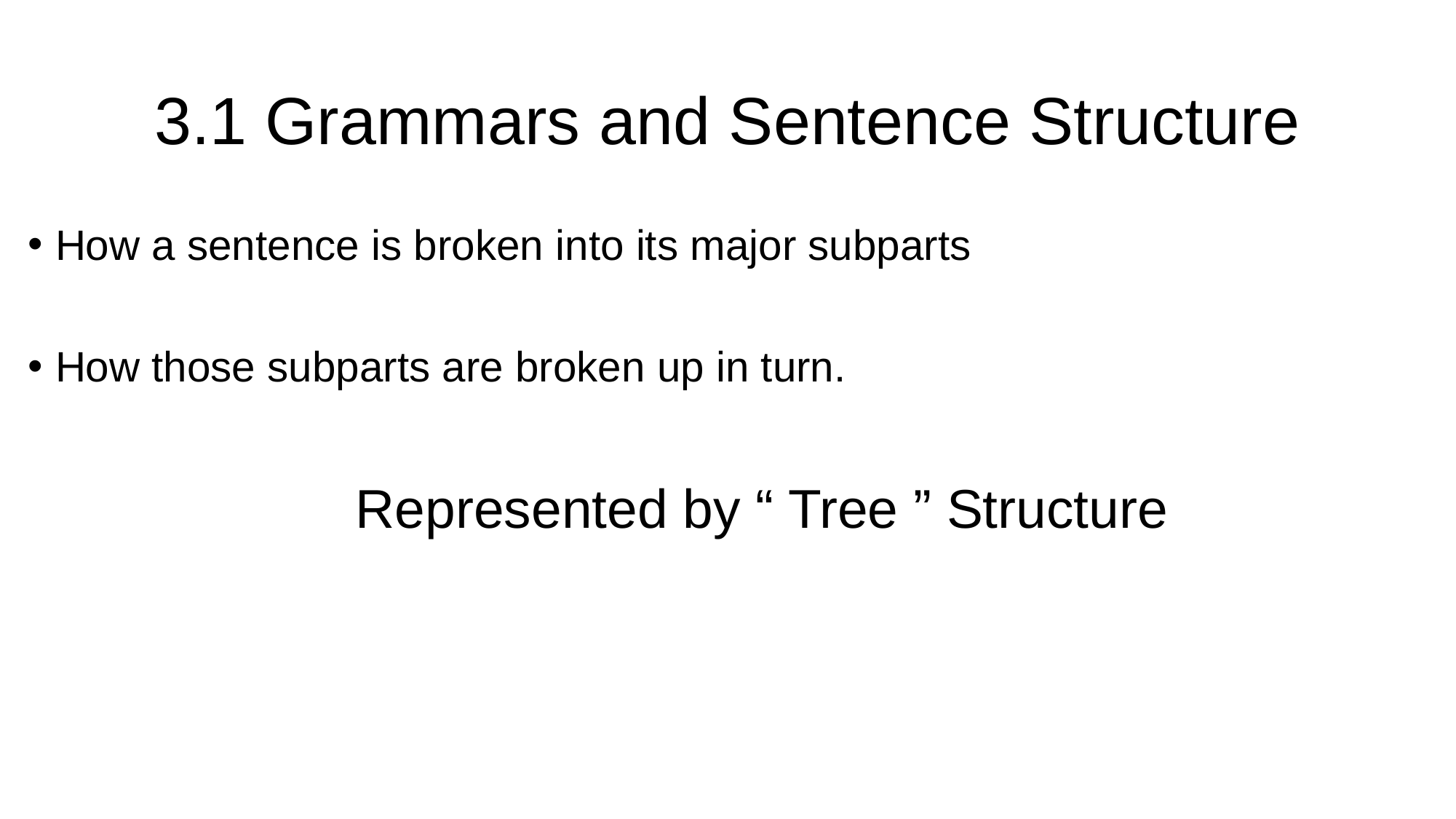

# 3.1 Grammars and Sentence Structure
How a sentence is broken into its major subparts

How those subparts are broken up in turn.

			Represented by “ Tree ” Structure